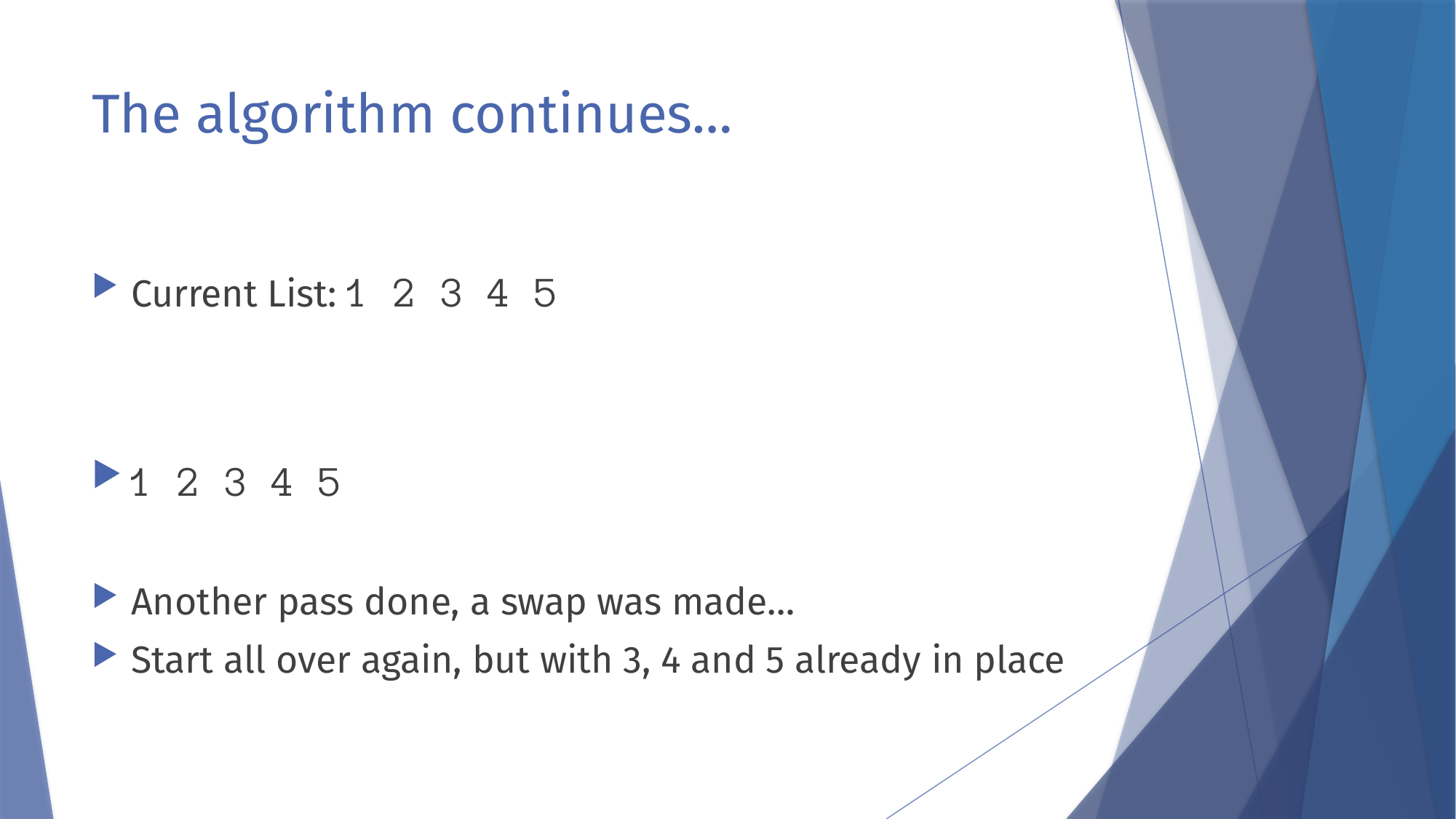

# The algorithm continues…
Current List: 1 2 3 4 5

1 2 3 4 5

Another pass done, a swap was made…
Start all over again, but with 3, 4 and 5 already in place